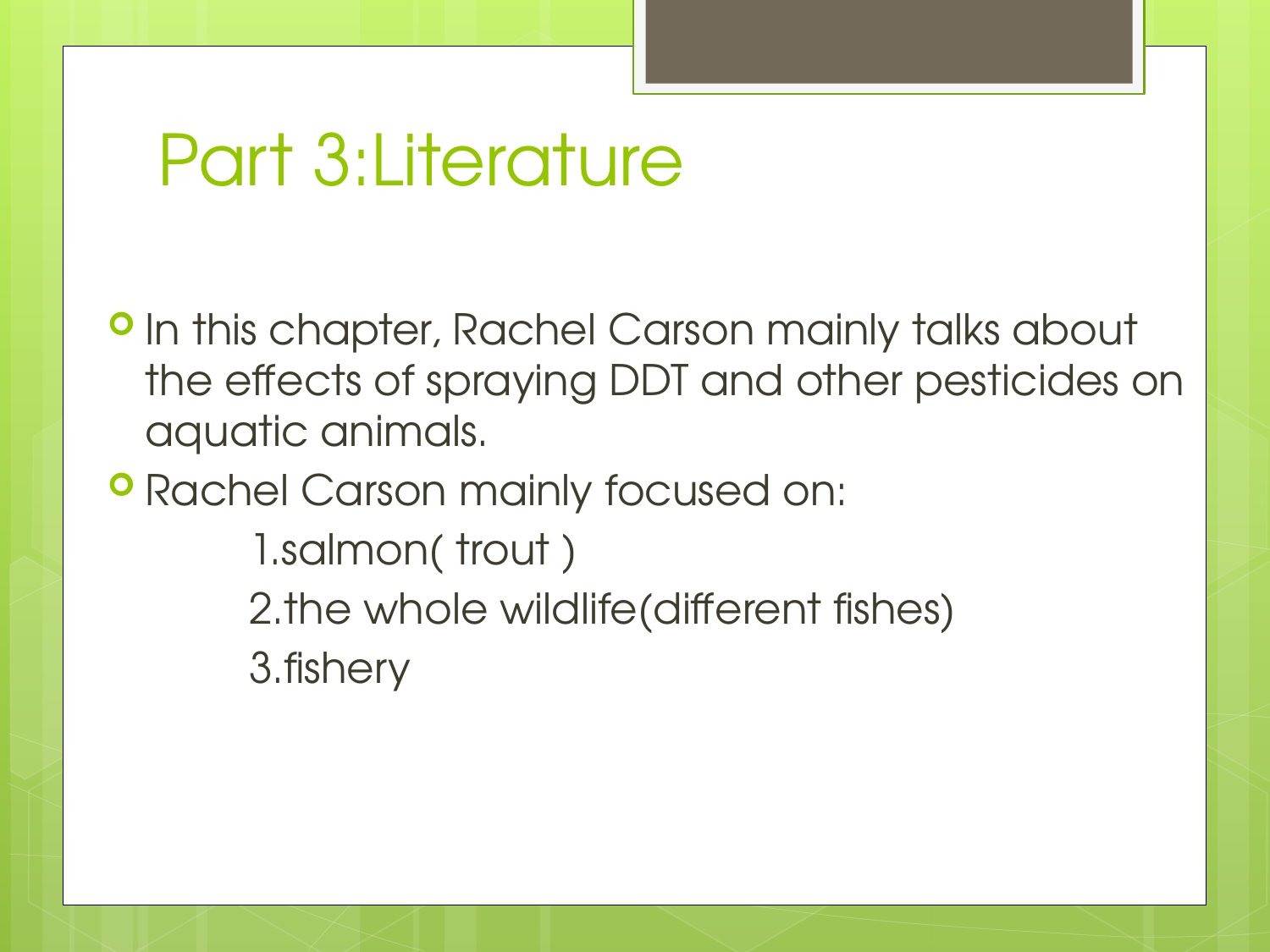

# Part 3:Literature
In this chapter, Rachel Carson mainly talks about  the effects of spraying DDT and other pesticides on aquatic animals.
Rachel Carson mainly focused on:
             1.salmon( trout )
             2.the whole wildlife(different fishes)
             3.fishery